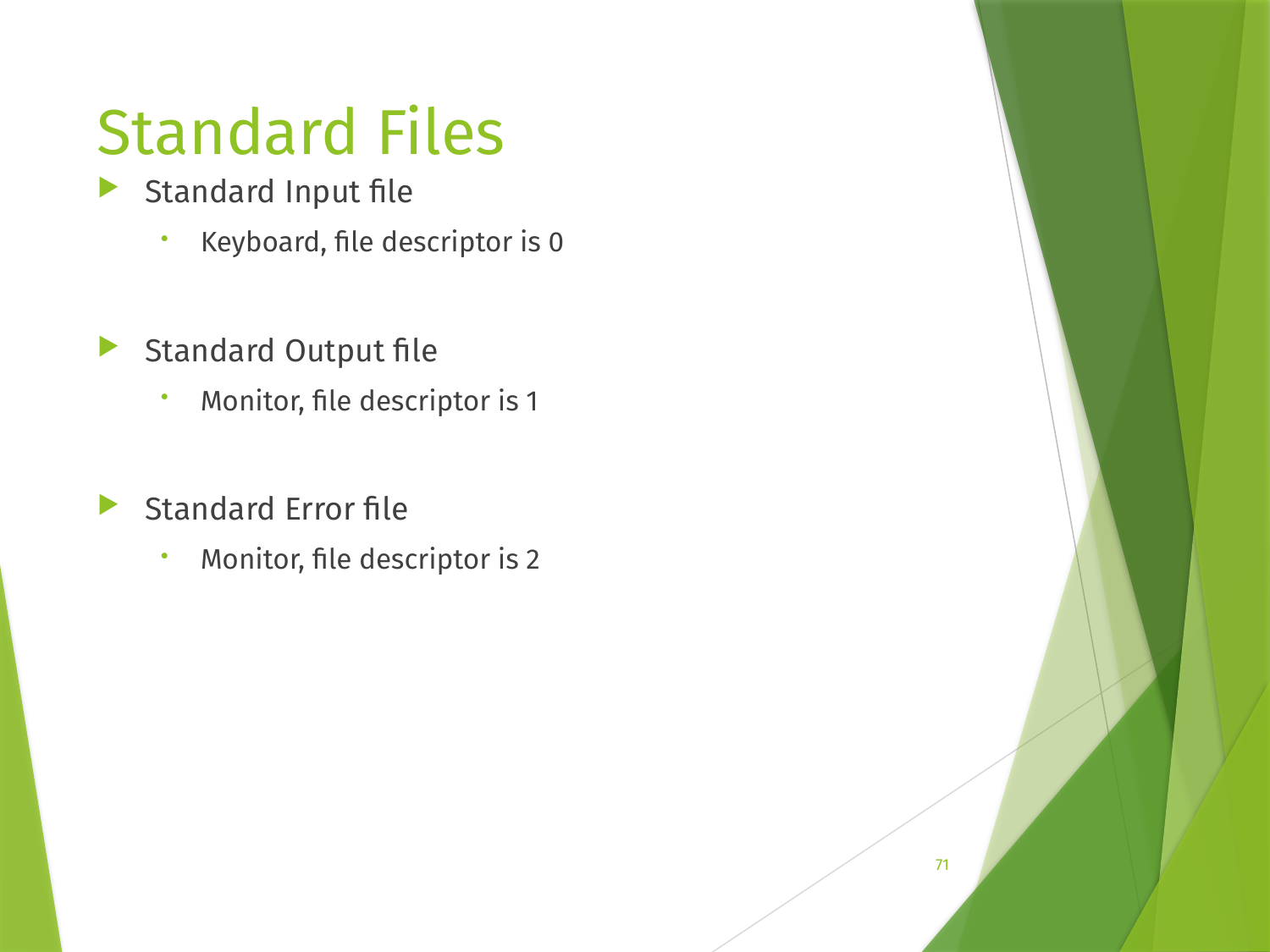

# Standard Files
Standard Input file
Keyboard, file descriptor is 0

Standard Output file
Monitor, file descriptor is 1

Standard Error file
Monitor, file descriptor is 2

71